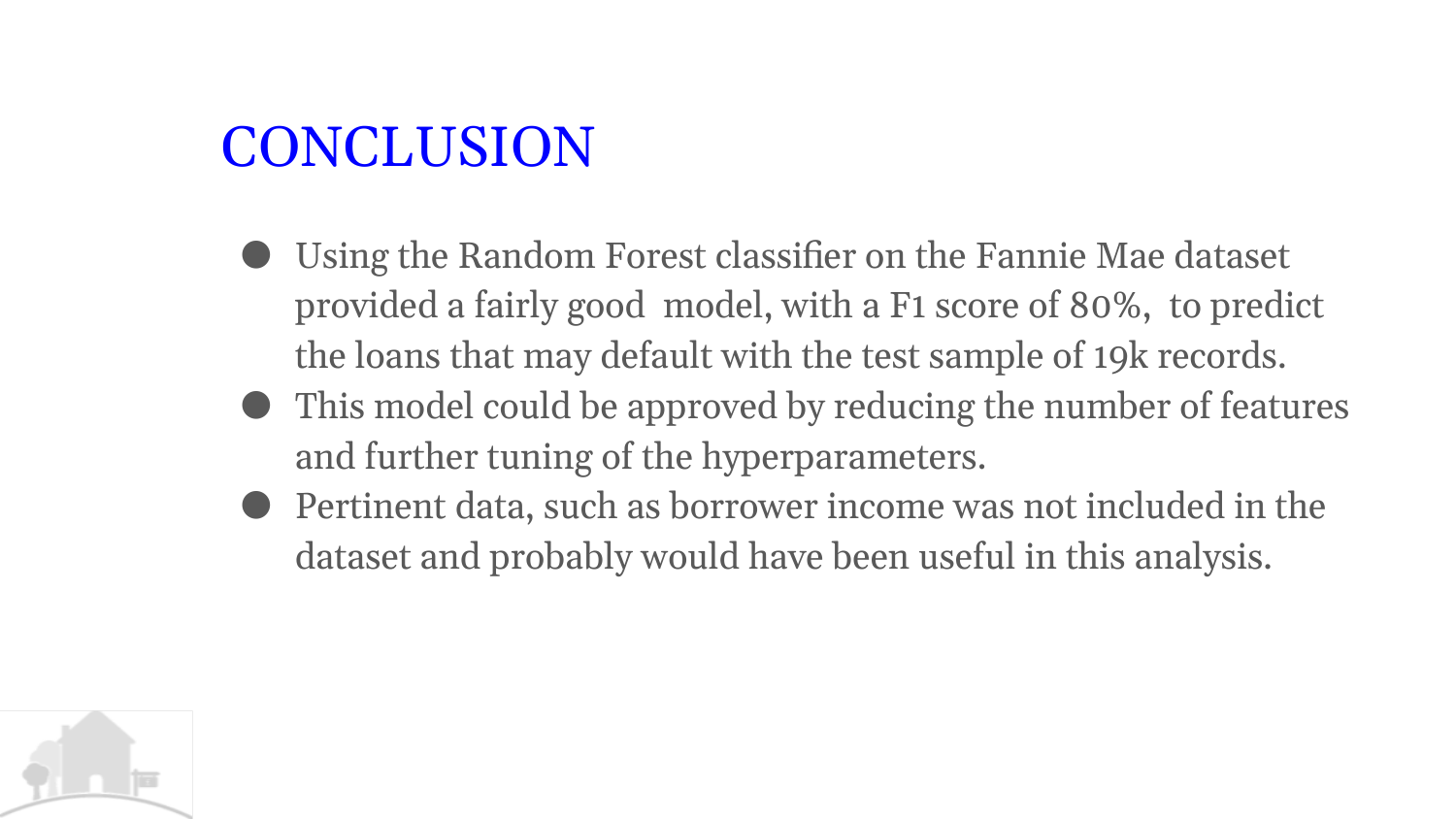

# CONCLUSION
Using the Random Forest classifier on the Fannie Mae dataset provided a fairly good  model, with a F1 score of 80%,  to predict the loans that may default with the test sample of 19k records.
This model could be approved by reducing the number of features and further tuning of the hyperparameters.
Pertinent data, such as borrower income was not included in the dataset and probably would have been useful in this analysis.